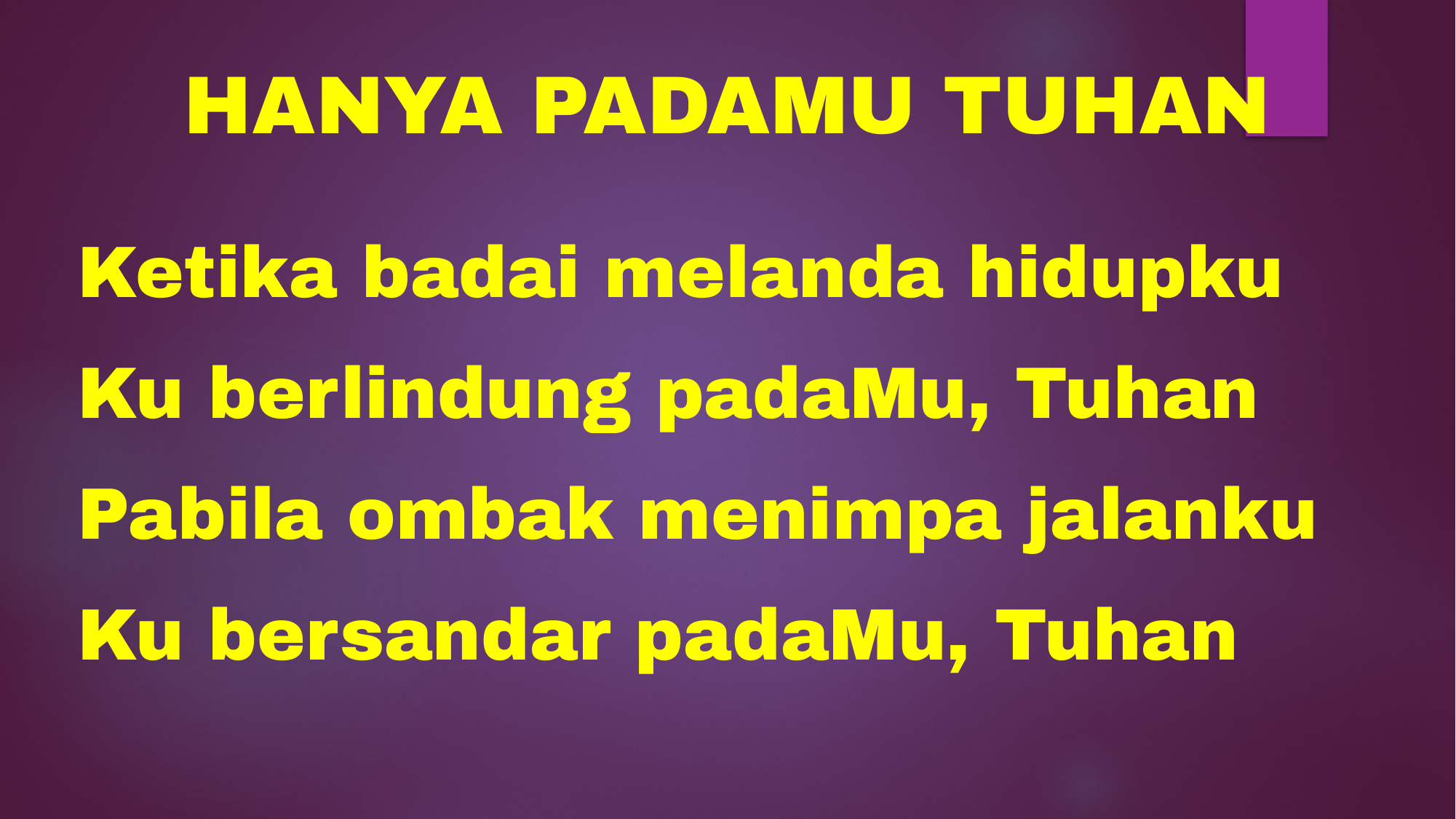

# HANYA PADAMU TUHAN
Ketika badai melanda hidupku
Ku berlindung padaMu, Tuhan
Pabila ombak menimpa jalanku
Ku bersandar padaMu, Tuhan